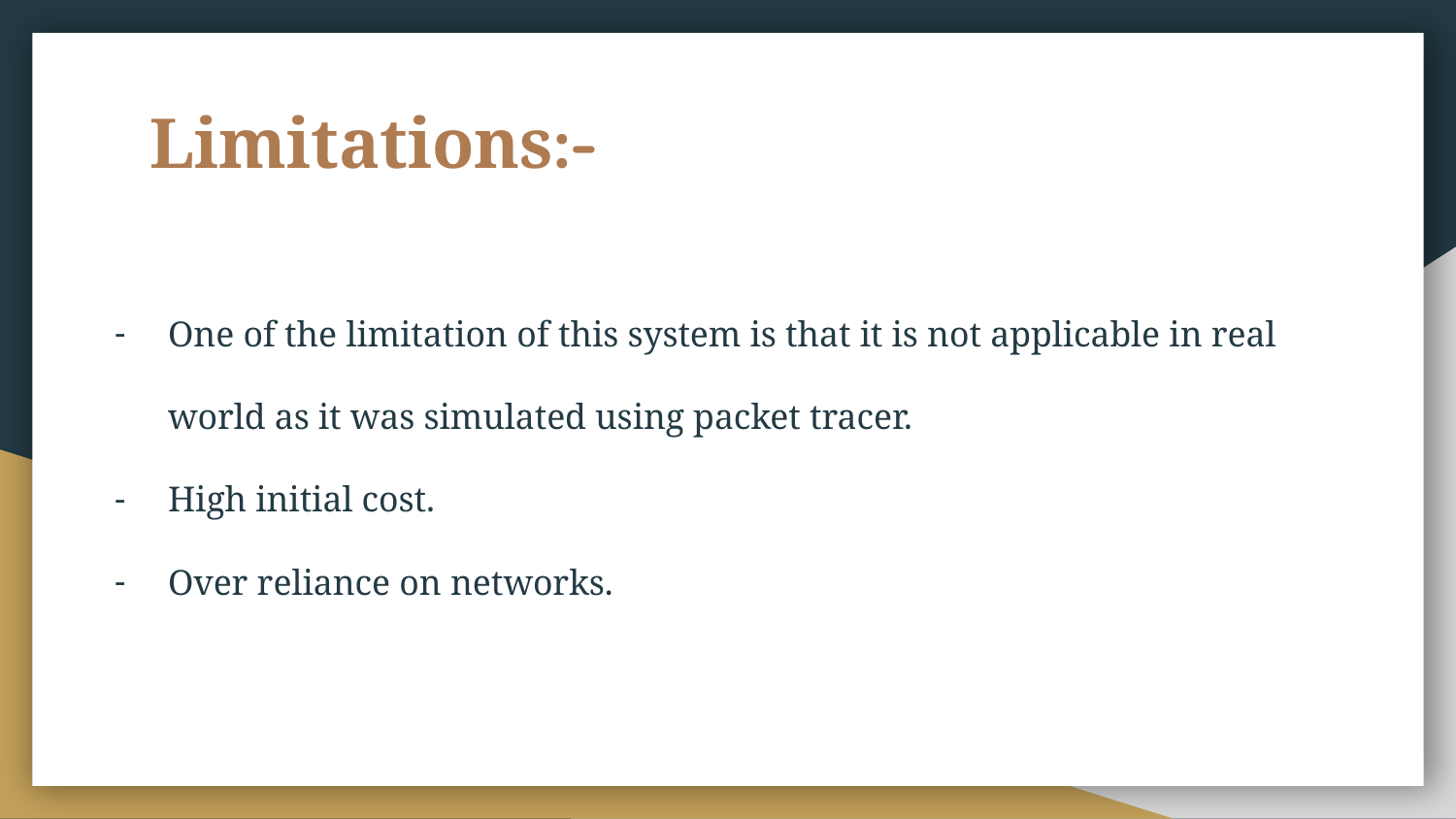

# Limitations:-
One of the limitation of this system is that it is not applicable in real world as it was simulated using packet tracer.
High initial cost.
Over reliance on networks.